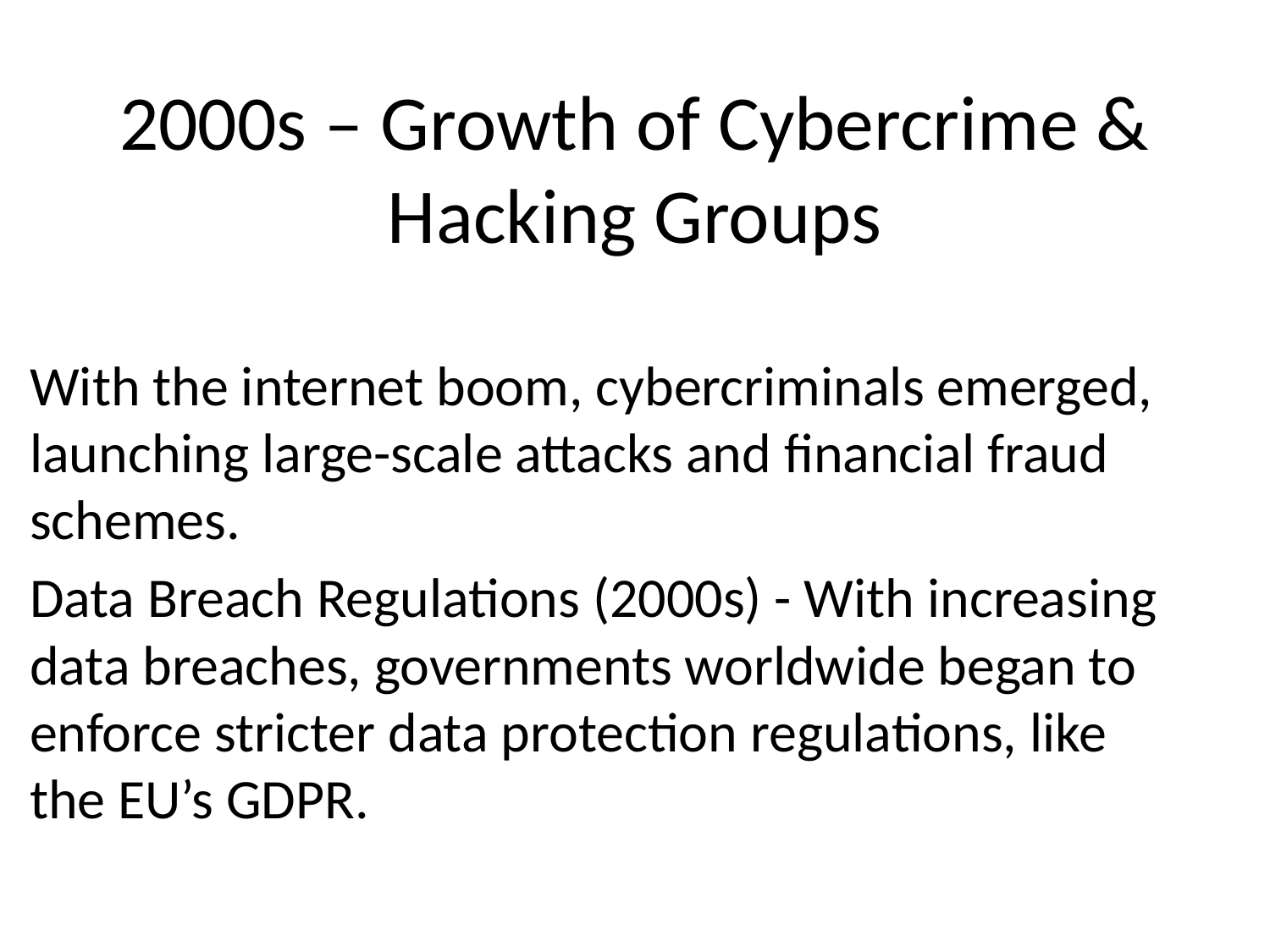

# 2000s – Growth of Cybercrime & Hacking Groups
With the internet boom, cybercriminals emerged, launching large-scale attacks and financial fraud schemes.
Data Breach Regulations (2000s) - With increasing data breaches, governments worldwide began to enforce stricter data protection regulations, like the EU’s GDPR.